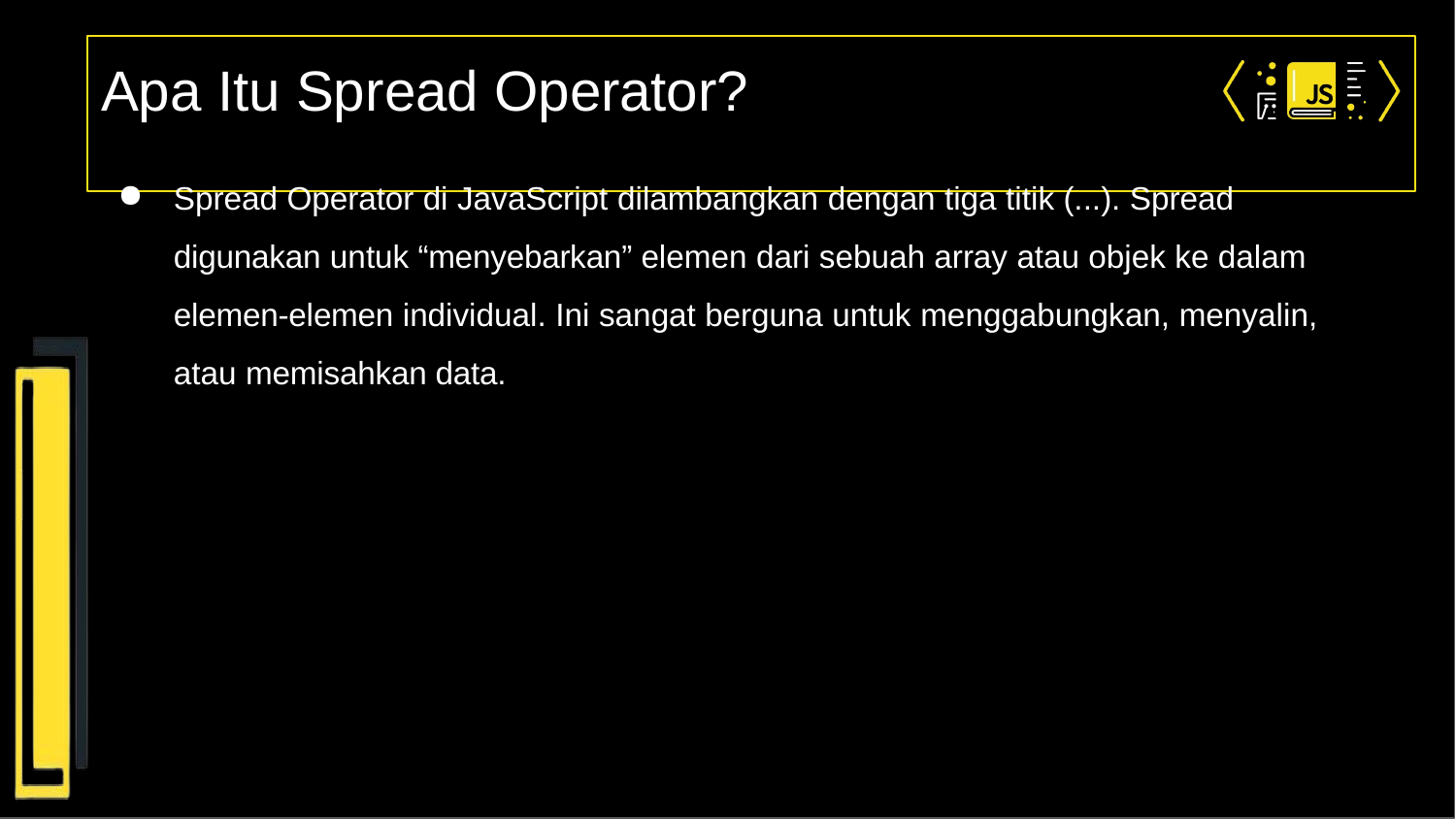

# Apa Itu Spread Operator?
Spread Operator di JavaScript dilambangkan dengan tiga titik (...). Spread digunakan untuk “menyebarkan” elemen dari sebuah array atau objek ke dalam elemen-elemen individual. Ini sangat berguna untuk menggabungkan, menyalin, atau memisahkan data.